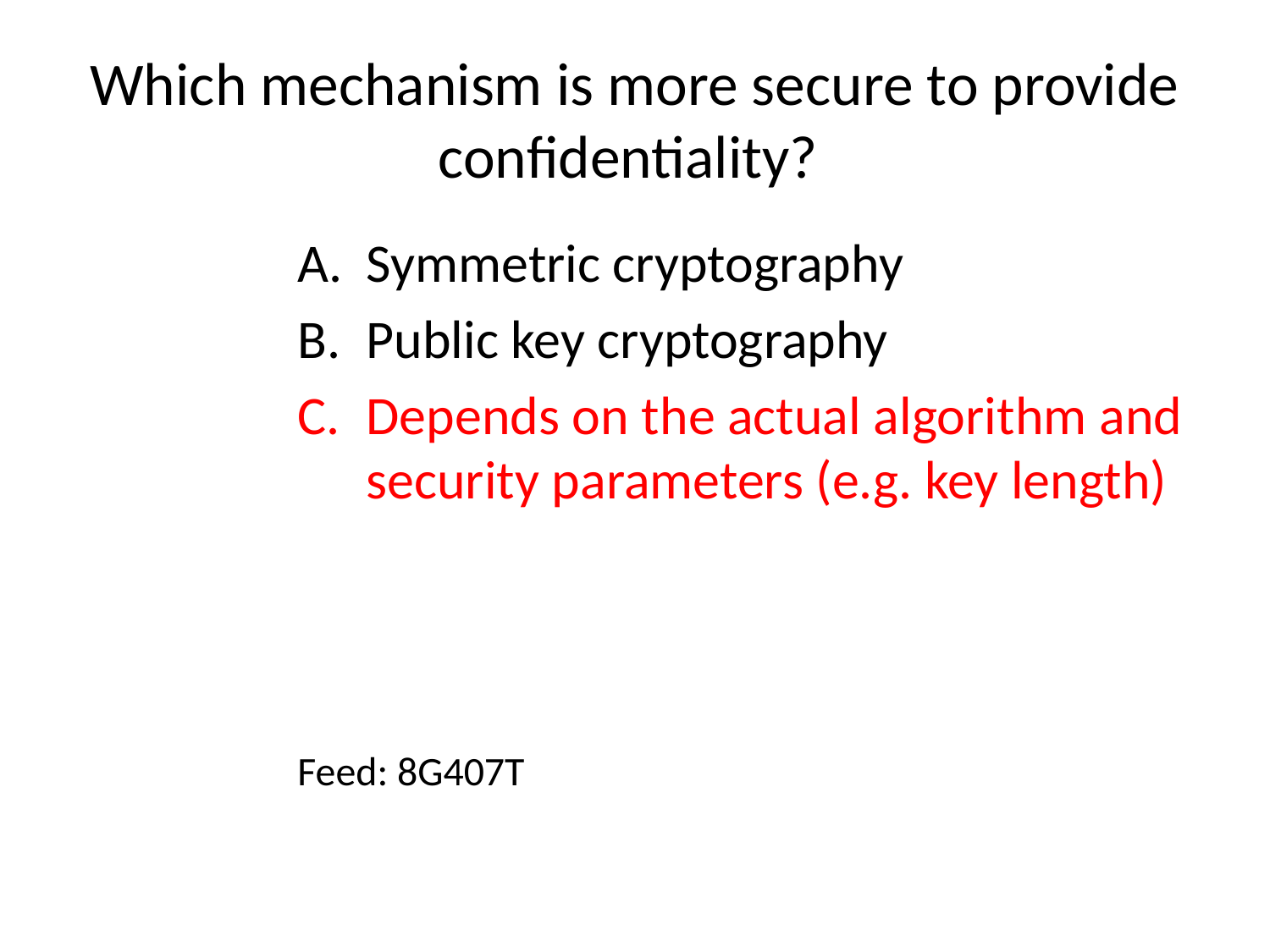

# Which mechanism is more secure to provide confidentiality?
Symmetric cryptography
Public key cryptography
Depends on the actual algorithm and security parameters (e.g. key length)

Feed: 8G407T